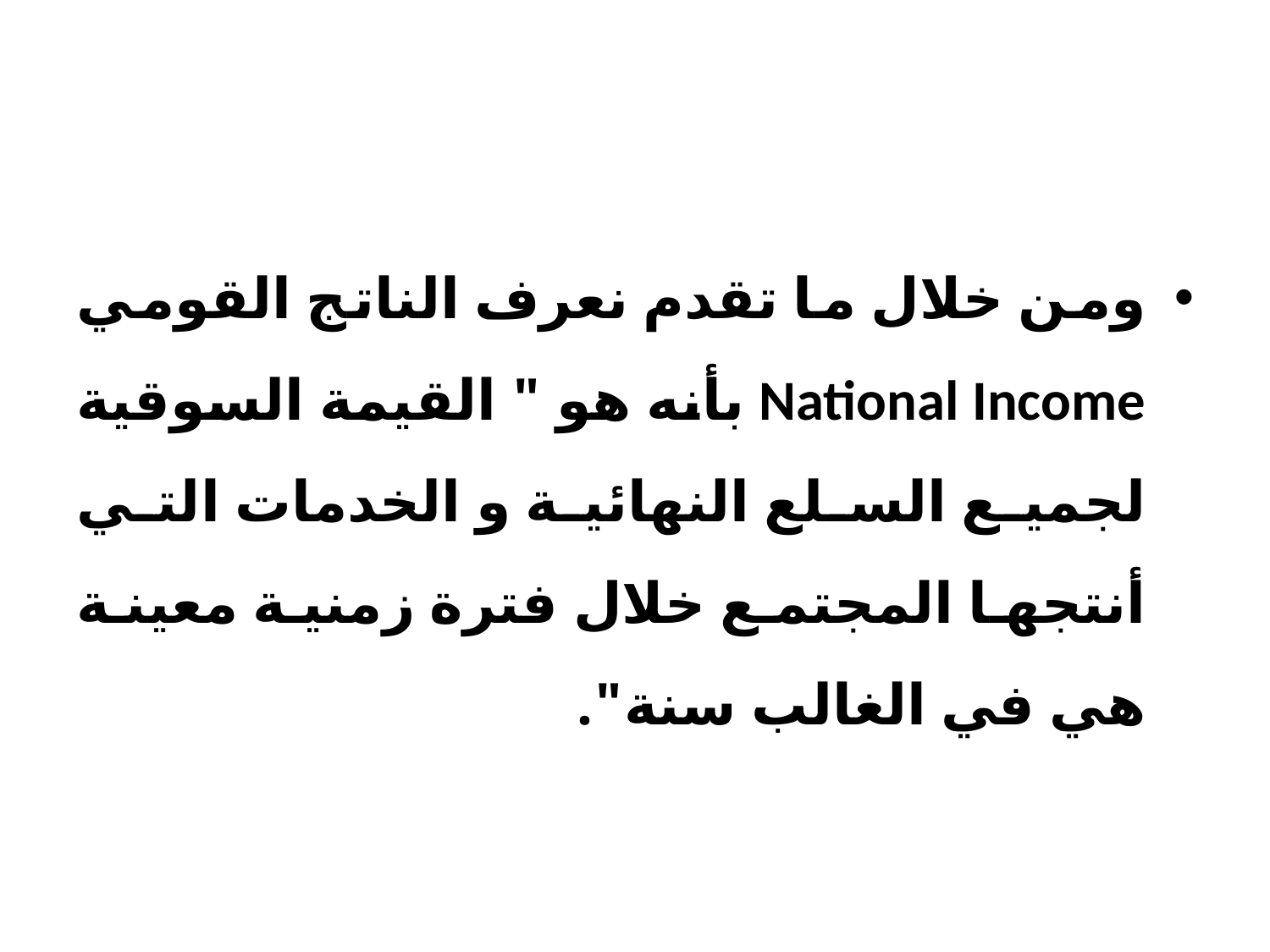

#
ومن خلال ما تقدم نعرف الناتج القومي National Income بأنه هو " القيمة السوقية لجميع السلع النهائية و الخدمات التي أنتجها المجتمع خلال فترة زمنية معينة هي في الغالب سنة".